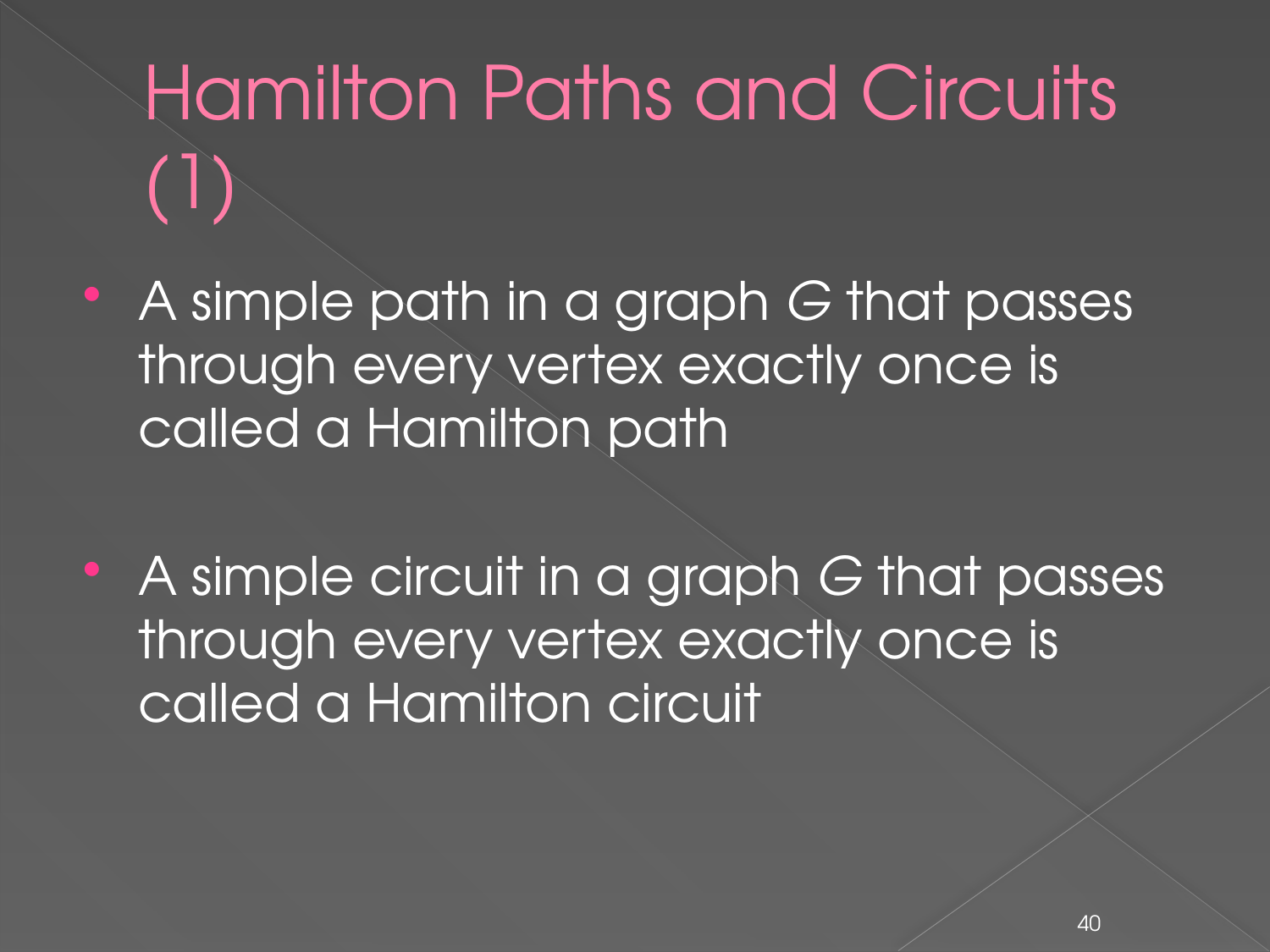

# Hamilton Paths and Circuits (1)
A simple path in a graph G that passes through every vertex exactly once is called a Hamilton path

A simple circuit in a graph G that passes through every vertex exactly once is called a Hamilton circuit
40